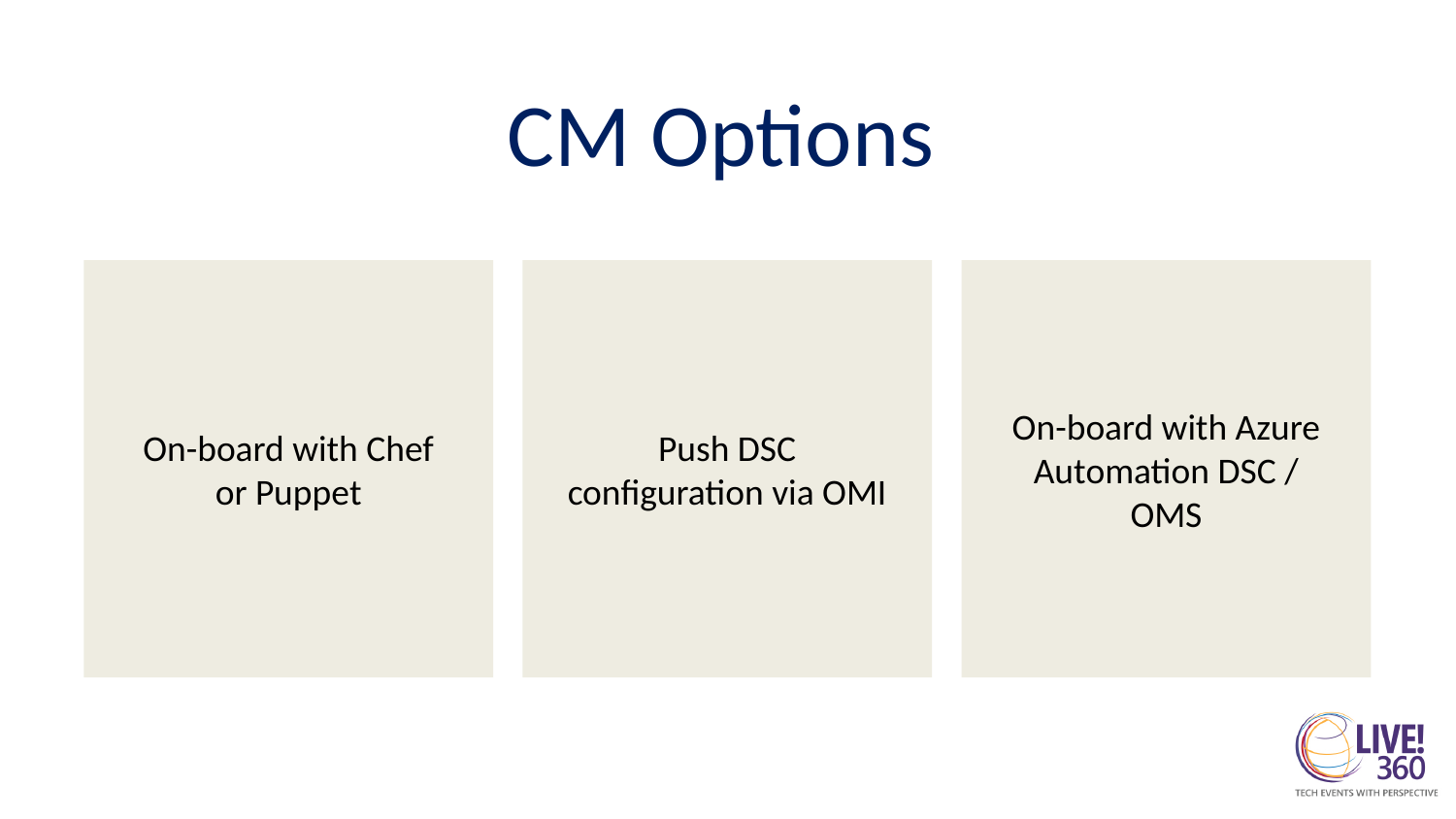

# CM Options
On-board with Chef or Puppet
Push DSC configuration via OMI
On-board with Azure Automation DSC / OMS